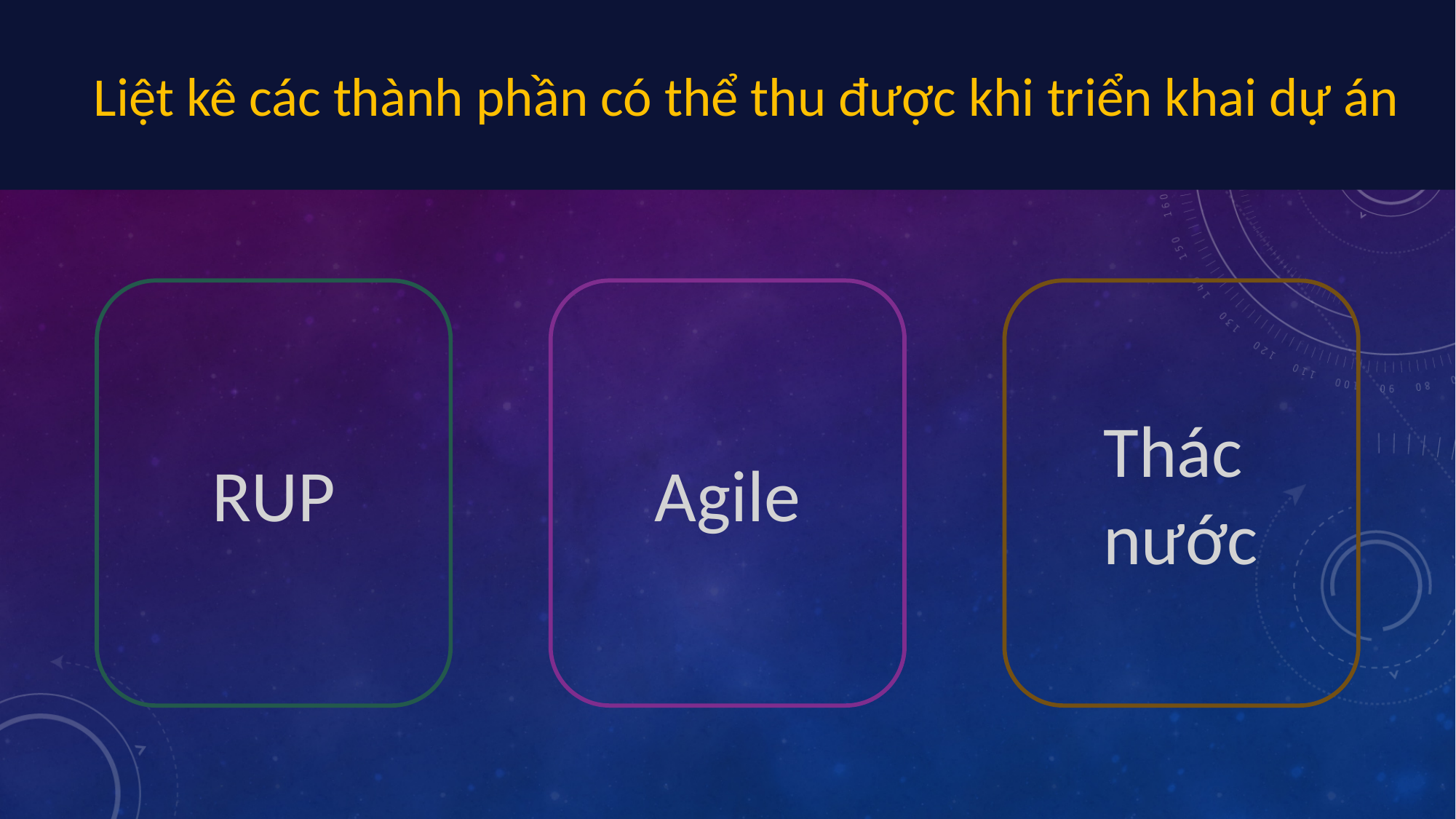

Liệt kê các thành phần có thể thu được khi triển khai dự án

Thác
nước
RUP
Agile